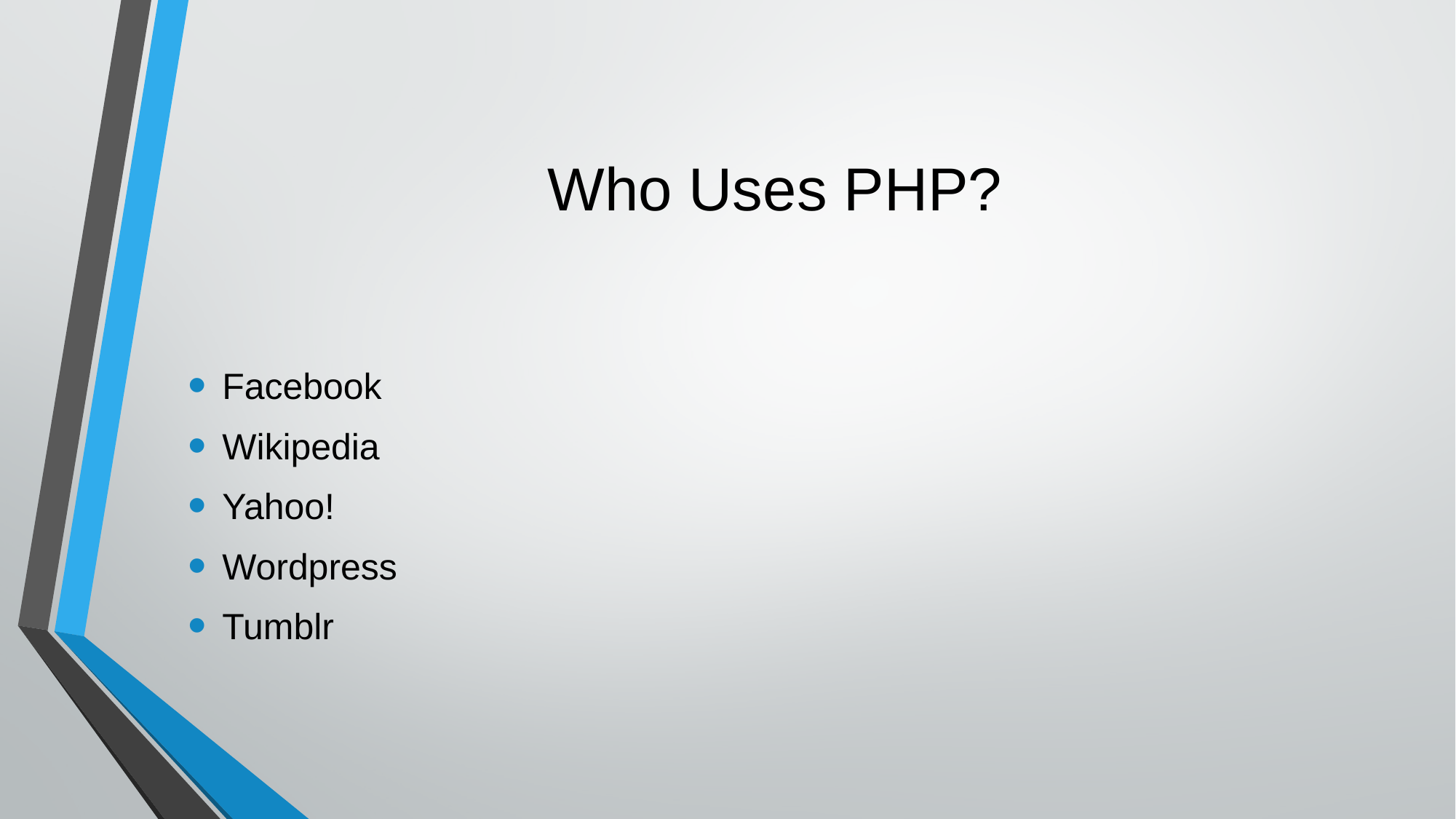

# Who Uses PHP?
Facebook
Wikipedia
Yahoo!
Wordpress
Tumblr